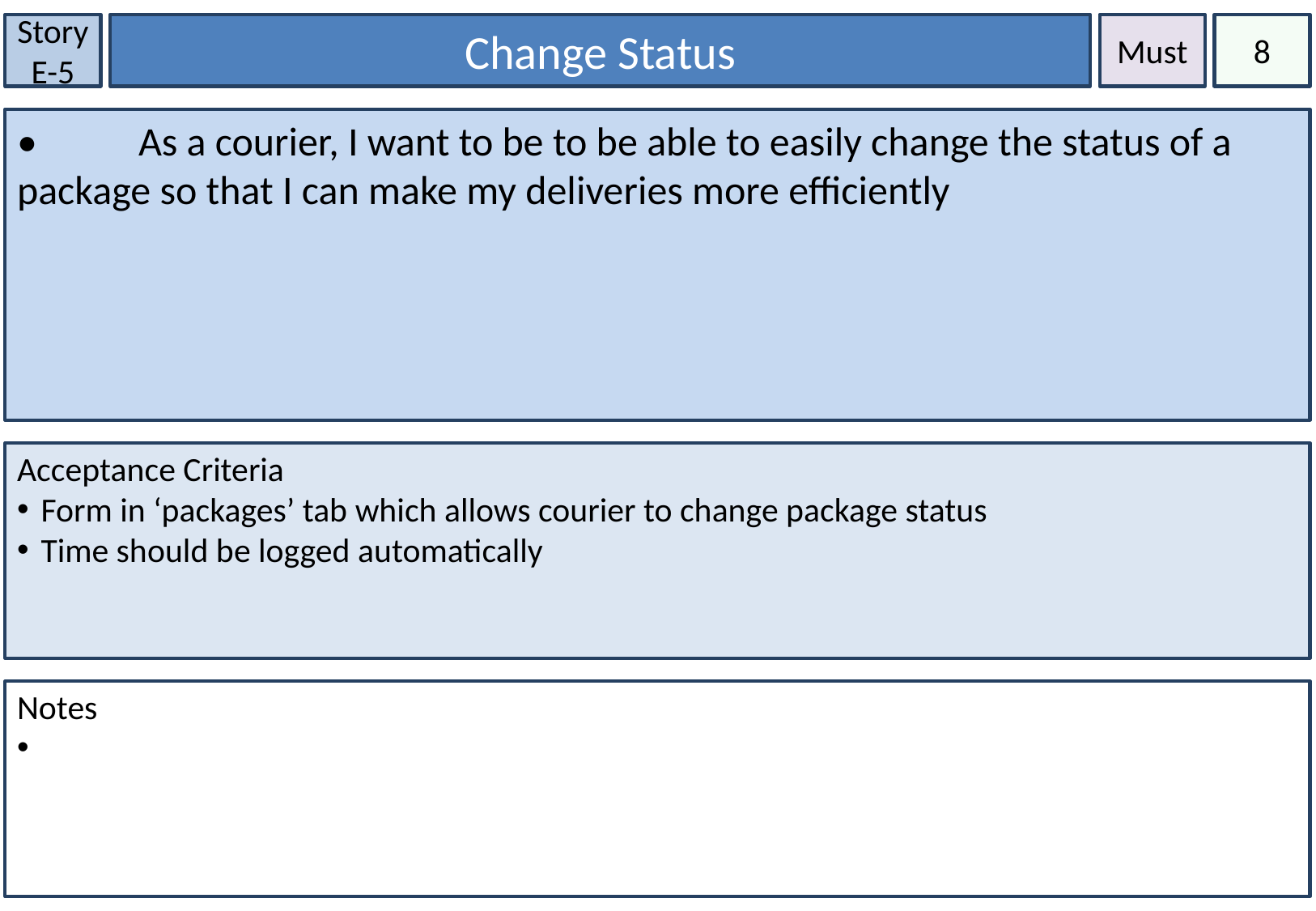

Story E-5
Change Status
Must
8
• 	As a courier, I want to be to be able to easily change the status of a package so that I can make my deliveries more efficiently
Acceptance Criteria
Form in ‘packages’ tab which allows courier to change package status
Time should be logged automatically

Notes